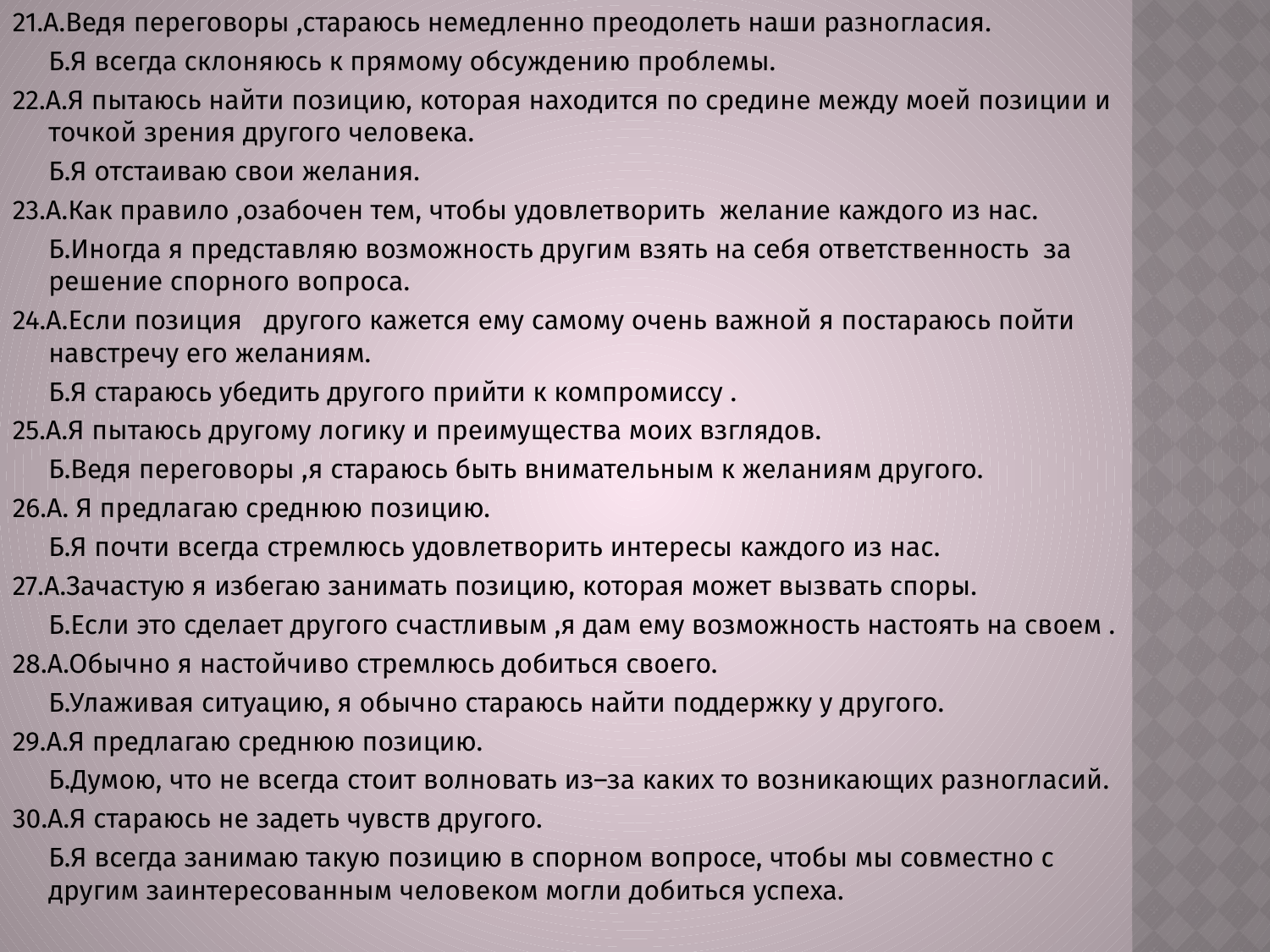

21.А.Ведя переговоры ,стараюсь немедленно преодолеть наши разногласия.
	Б.Я всегда склоняюсь к прямому обсуждению проблемы.
22.А.Я пытаюсь найти позицию, которая находится по средине между моей позиции и точкой зрения другого человека.
	Б.Я отстаиваю свои желания.
23.А.Как правило ,озабочен тем, чтобы удовлетворить  желание каждого из нас.
	Б.Иногда я представляю возможность другим взять на себя ответственность  за решение спорного вопроса.
24.А.Если позиция   другого кажется ему самому очень важной я постараюсь пойти навстречу его желаниям.
	Б.Я стараюсь убедить другого прийти к компромиссу .
25.А.Я пытаюсь другому логику и преимущества моих взглядов.
	Б.Ведя переговоры ,я стараюсь быть внимательным к желаниям другого.
26.А. Я предлагаю среднюю позицию.
	Б.Я почти всегда стремлюсь удовлетворить интересы каждого из нас.
27.А.Зачастую я избегаю занимать позицию, которая может вызвать споры.
	Б.Если это сделает другого счастливым ,я дам ему возможность настоять на своем .
28.А.Обычно я настойчиво стремлюсь добиться своего.
	Б.Улаживая ситуацию, я обычно стараюсь найти поддержку у другого.
29.А.Я предлагаю среднюю позицию.
	Б.Думою, что не всегда стоит волновать из–за каких то возникающих разногласий.
30.А.Я стараюсь не задеть чувств другого.
	Б.Я всегда занимаю такую позицию в спорном вопросе, чтобы мы совместно с другим заинтересованным человеком могли добиться успеха.